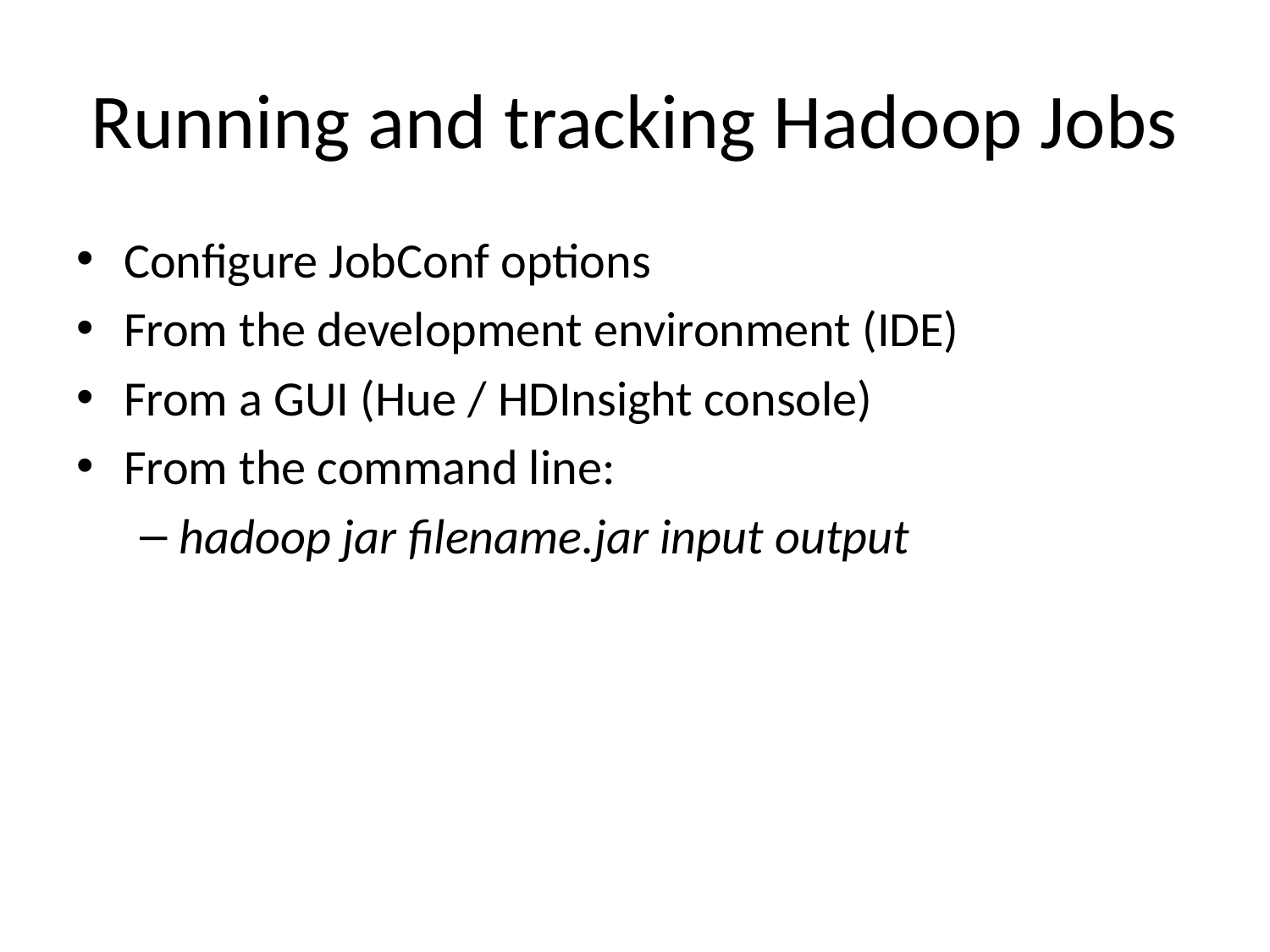

# Running and tracking Hadoop Jobs
Configure JobConf options
From the development environment (IDE)
From a GUI (Hue / HDInsight console)
From the command line:
hadoop jar filename.jar input output